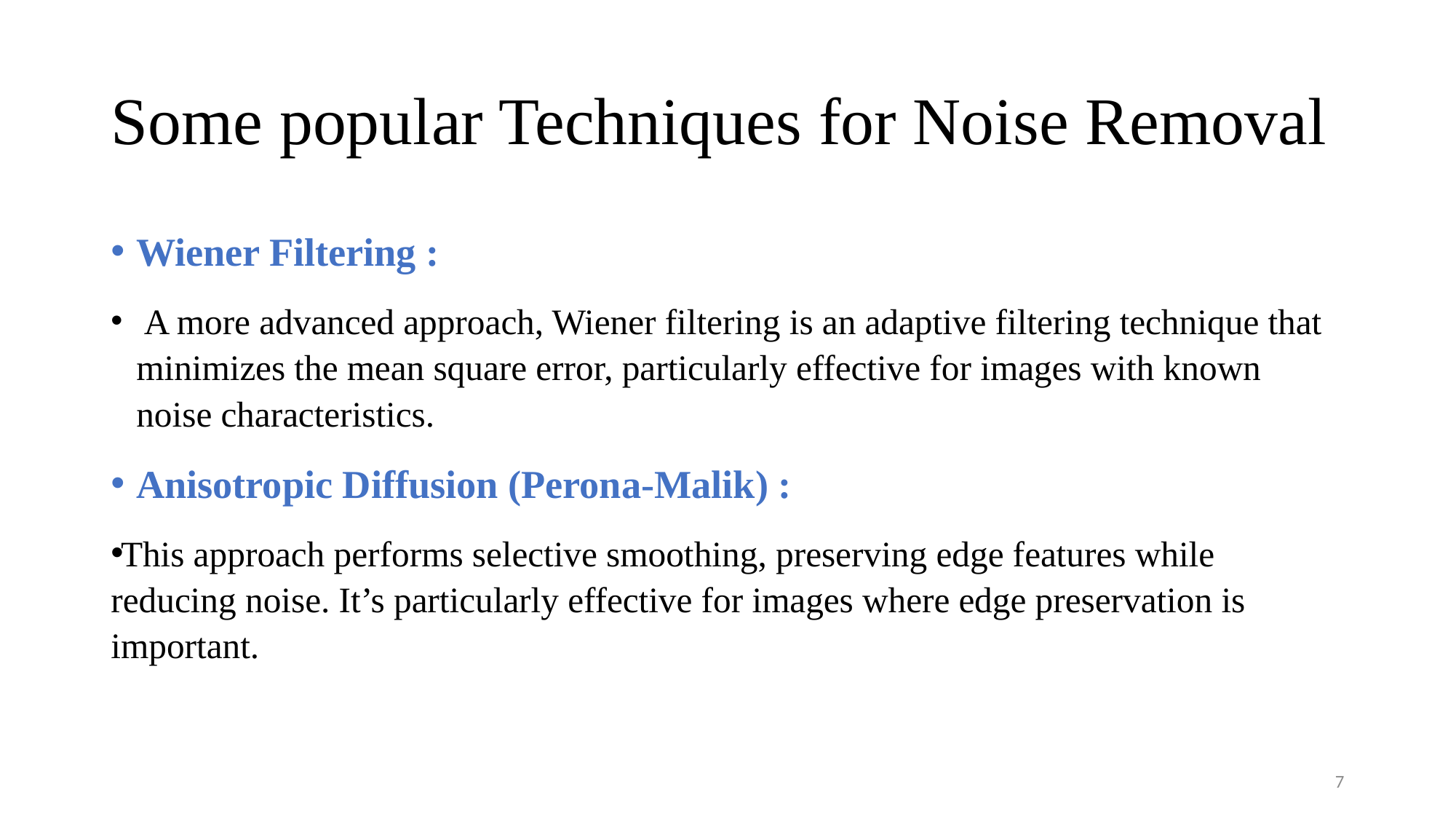

# Some popular Techniques for Noise Removal
Wiener Filtering :
 A more advanced approach, Wiener filtering is an adaptive filtering technique that minimizes the mean square error, particularly effective for images with known noise characteristics.
Anisotropic Diffusion (Perona-Malik) :
This approach performs selective smoothing, preserving edge features while reducing noise. It’s particularly effective for images where edge preservation is important.

7